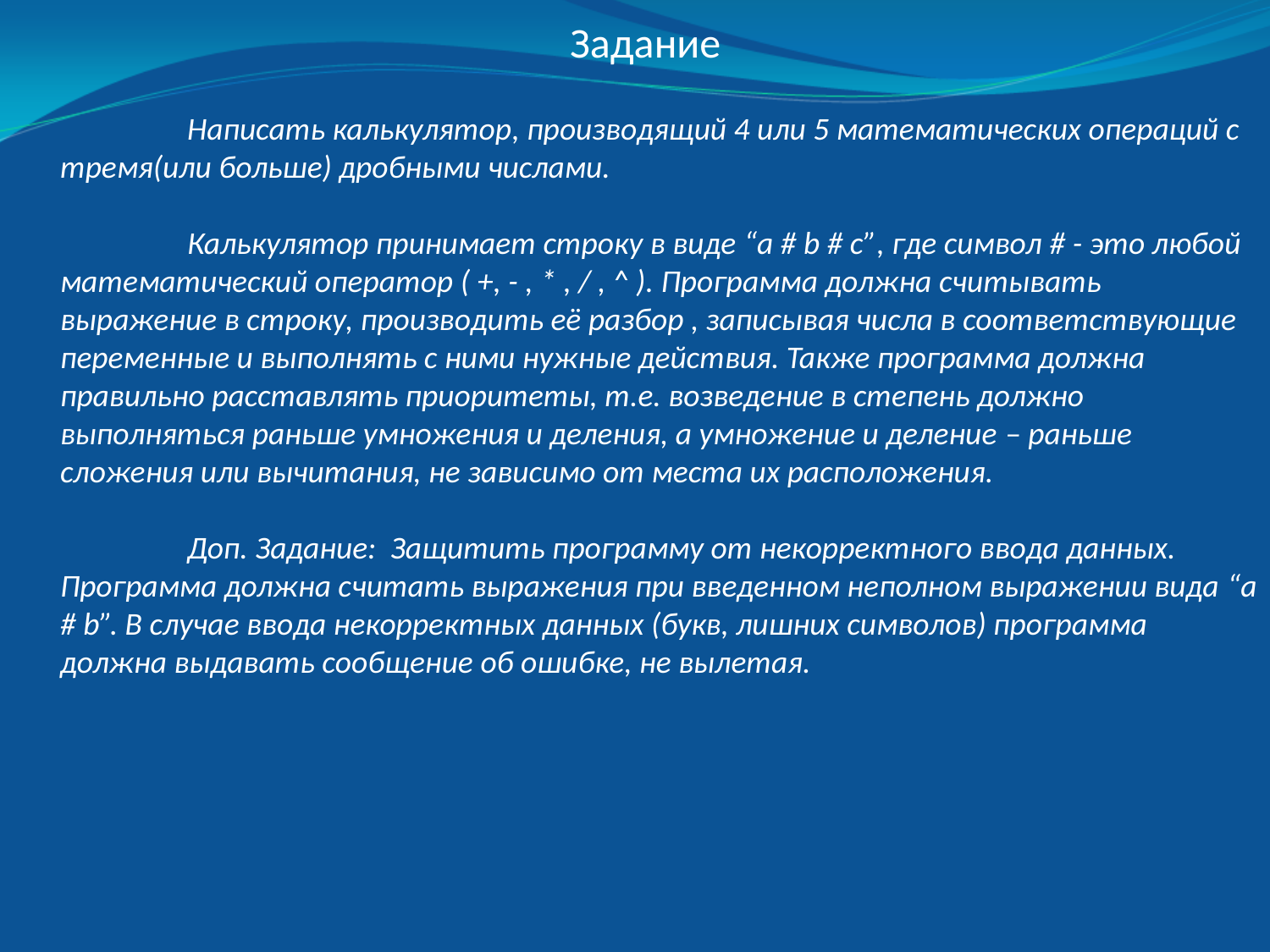

Задание
		Написать калькулятор, производящий 4 или 5 математических операций с тремя(или больше) дробными числами.

		Калькулятор принимает строку в виде “a # b # c”, где символ # - это любой математический оператор ( +, - , * , / , ^ ). Программа должна считывать выражение в строку, производить её разбор , записывая числа в соответствующие переменные и выполнять с ними нужные действия. Также программа должна правильно расставлять приоритеты, т.е. возведение в степень должно выполняться раньше умножения и деления, а умножение и деление – раньше сложения или вычитания, не зависимо от места их расположения.

		Доп. Задание:  Защитить программу от некорректного ввода данных. Программа должна считать выражения при введенном неполном выражении вида “a # b”. В случае ввода некорректных данных (букв, лишних символов) программа должна выдавать сообщение об ошибке, не вылетая.